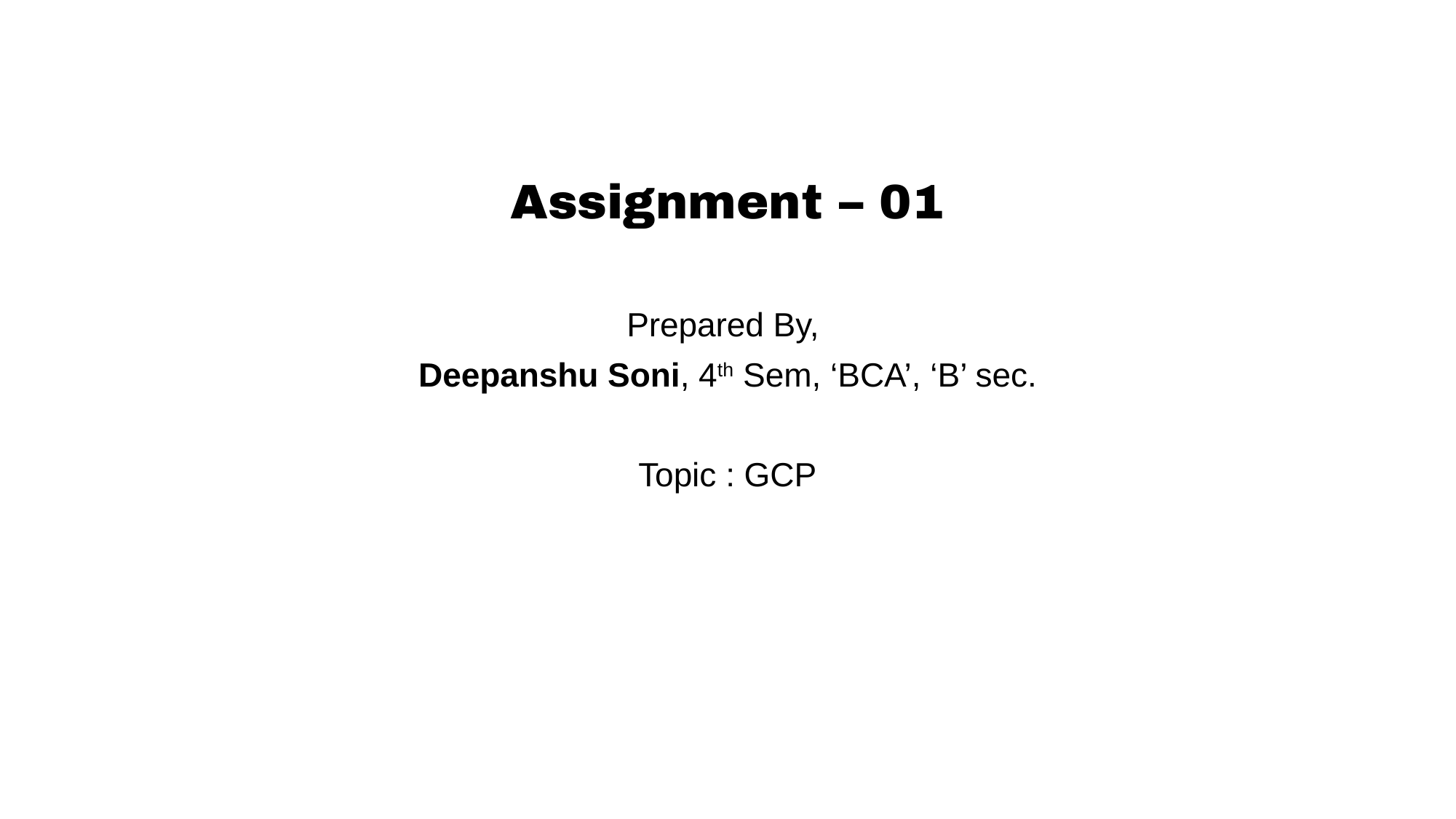

# Assignment – 01
Prepared By,
Deepanshu Soni, 4th Sem, ‘BCA’, ‘B’ sec.

Topic : GCP